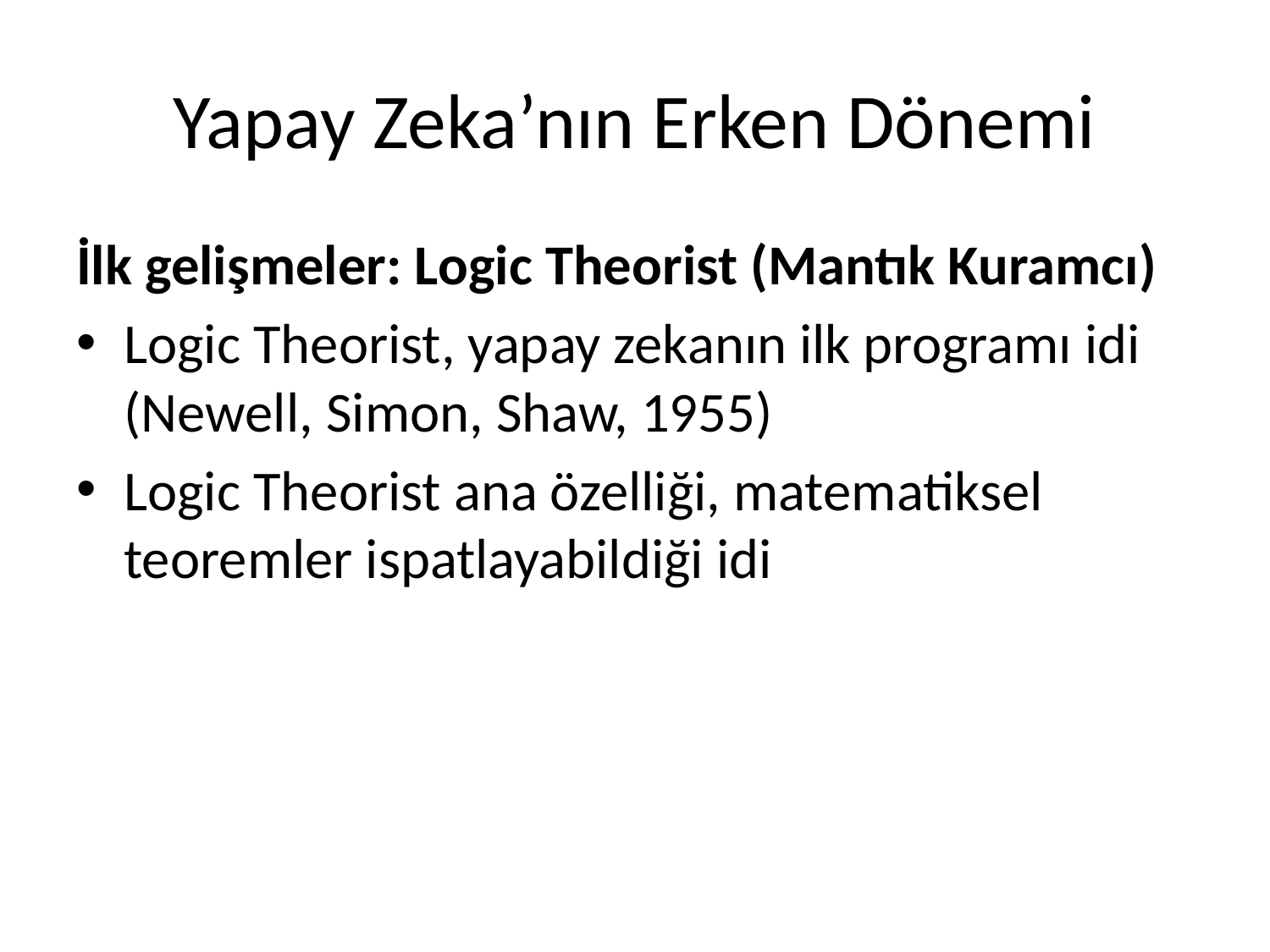

# Yapay Zeka’nın Erken Dönemi
İlk gelişmeler: Logic Theorist (Mantık Kuramcı)
Logic Theorist, yapay zekanın ilk programı idi (Newell, Simon, Shaw, 1955)
Logic Theorist ana özelliği, matematiksel teoremler ispatlayabildiği idi